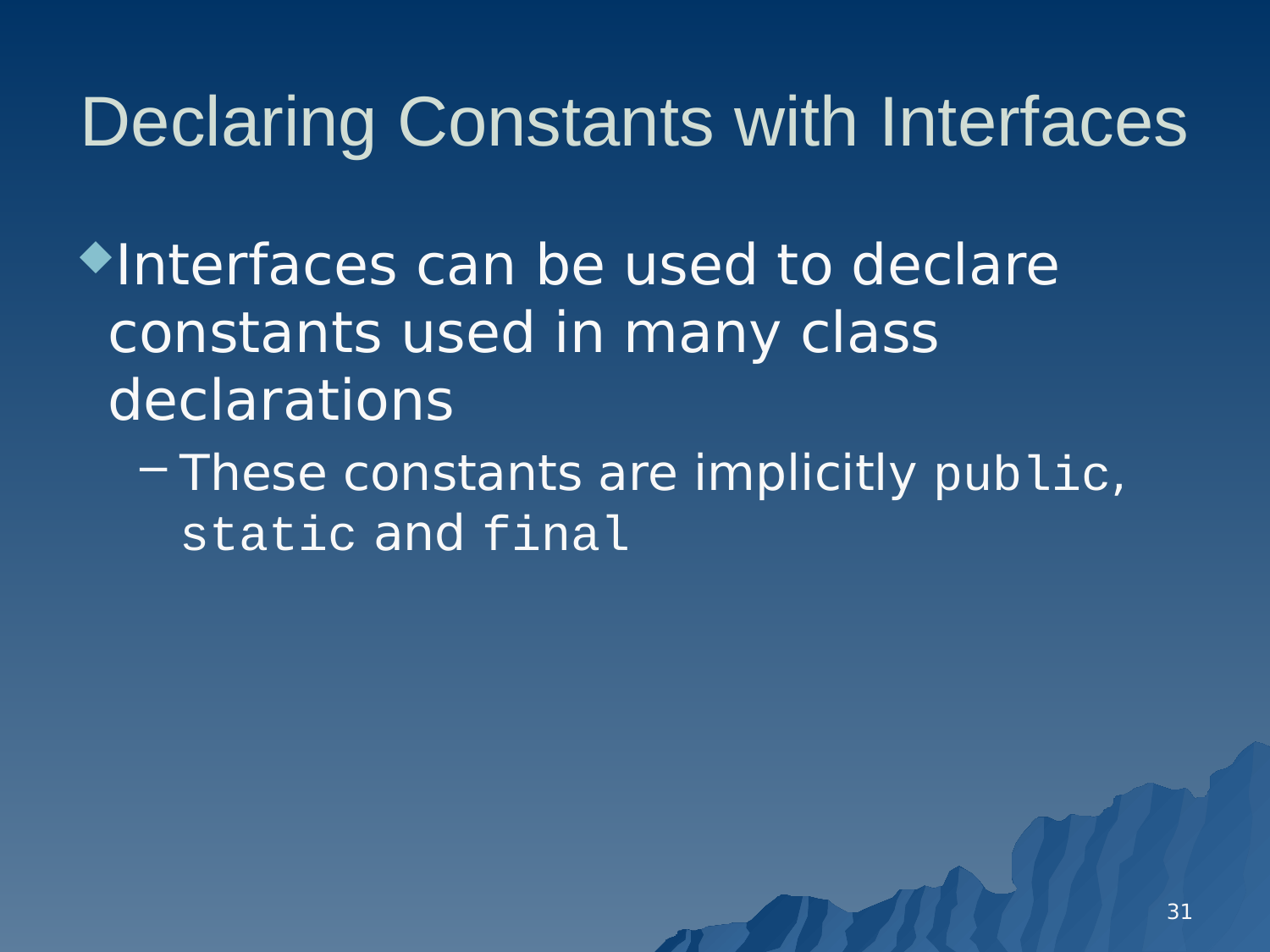

# Declaring Constants with Interfaces
Interfaces can be used to declare constants used in many class declarations
These constants are implicitly public, static and final
31